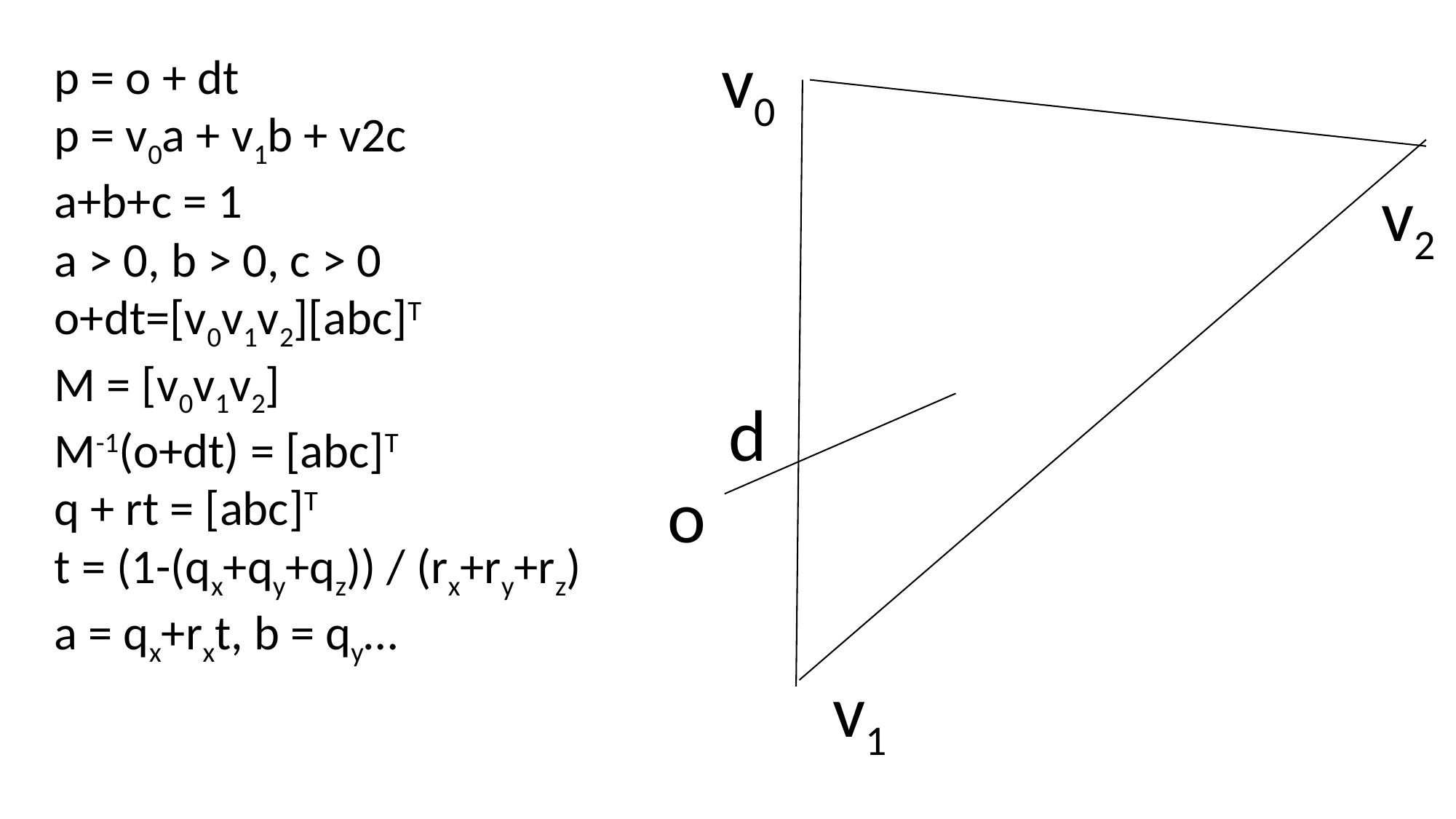

v0
p = o + dt
p = v0a + v1b + v2c
a+b+c = 1
a > 0, b > 0, c > 0
o+dt=[v0v1v2][abc]T
M = [v0v1v2]
M-1(o+dt) = [abc]T
q + rt = [abc]T
t = (1-(qx+qy+qz)) / (rx+ry+rz)
a = qx+rxt, b = qy…
v2
d
o
v1